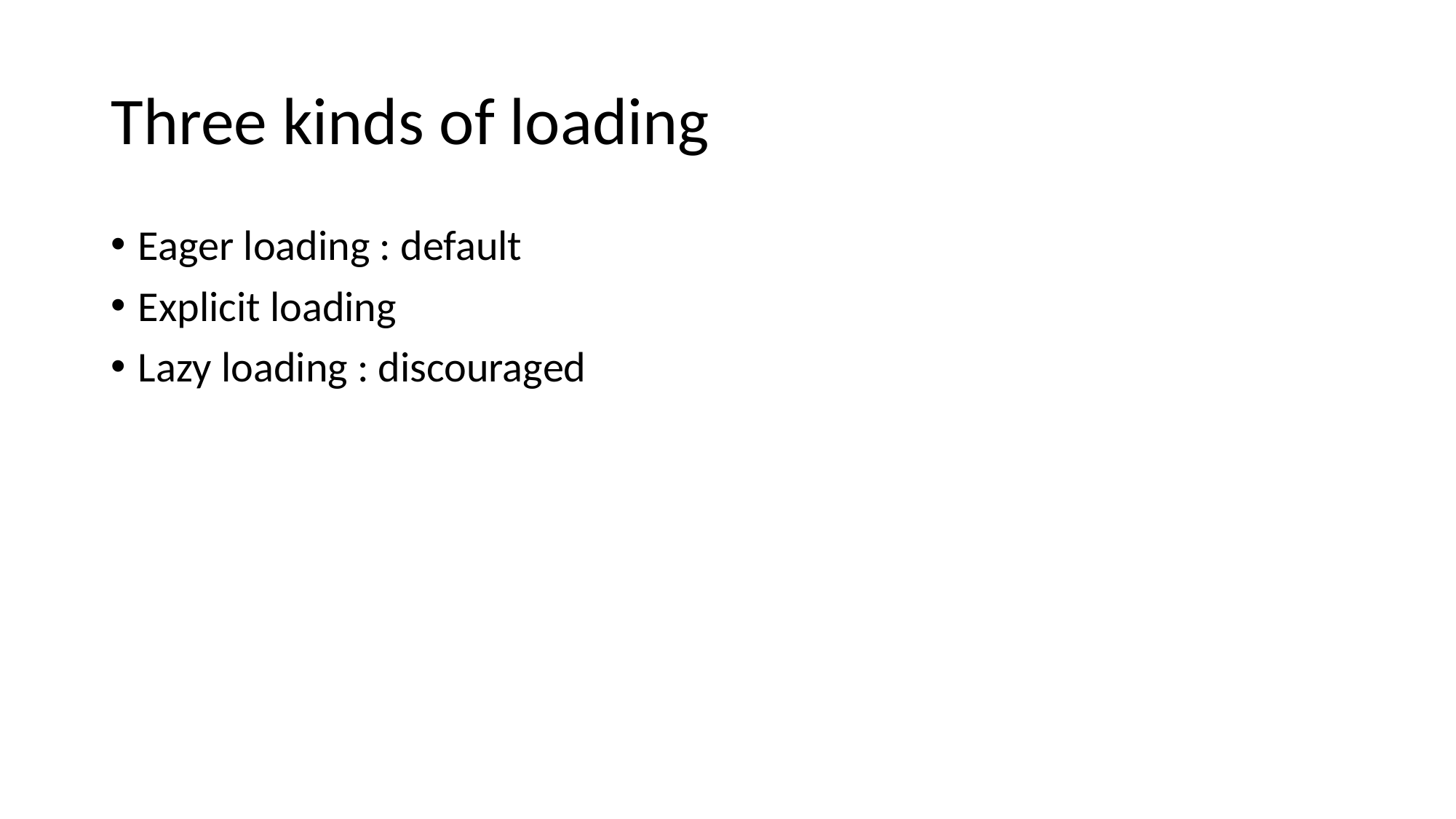

# Three kinds of loading
Eager loading : default
Explicit loading
Lazy loading : discouraged